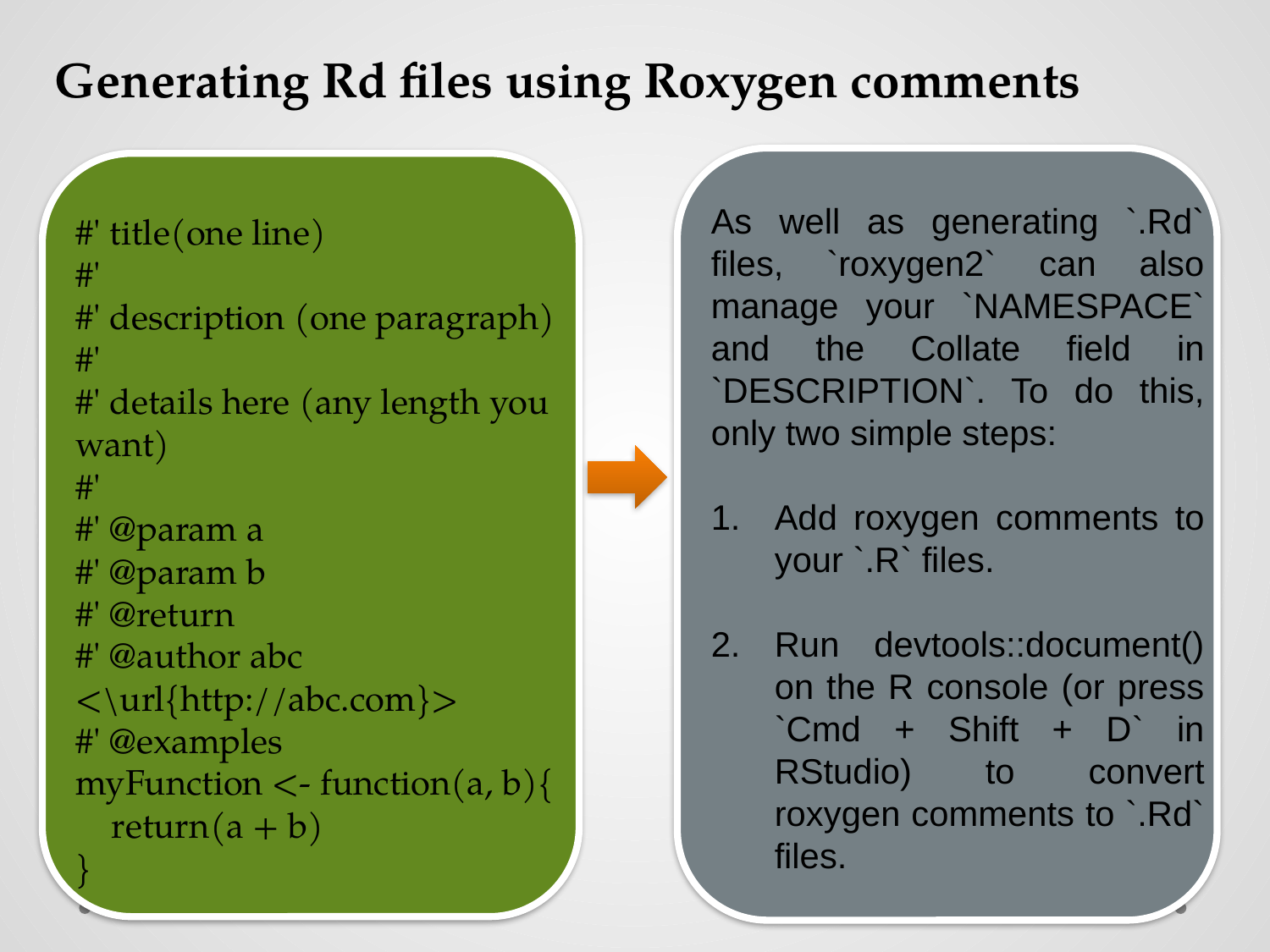

Generating Rd files using Roxygen comments

As well as generating `.Rd` files, `roxygen2` can also manage your `NAMESPACE` and the Collate field in `DESCRIPTION`. To do this, only two simple steps:

Add roxygen comments to your `.R` files.

Run devtools::document() on the R console (or press `Cmd + Shift + D` in RStudio) to convert roxygen comments to `.Rd` files.
#' title(one line)
#'
#' description (one paragraph)
#'
#' details here (any length you want)
#'
#' @param a
#' @param b
#' @return
#' @author abc <\url{http://abc.com}>
#' @examples
myFunction <- function(a, b){
    return(a + b)
}